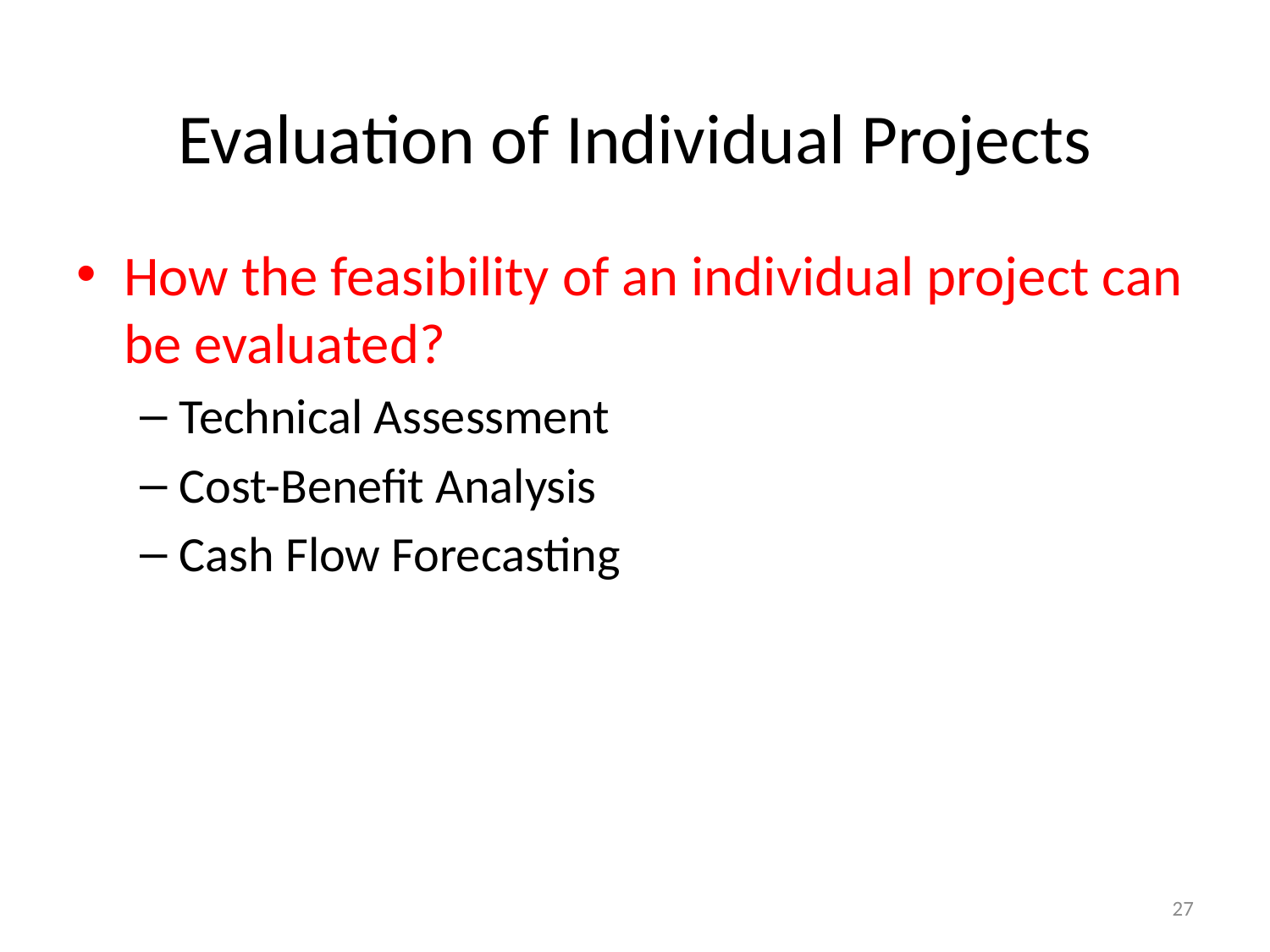

# Evaluation of Individual Projects
How the feasibility of an individual project can be evaluated?
Technical Assessment
Cost-Benefit Analysis
Cash Flow Forecasting
27